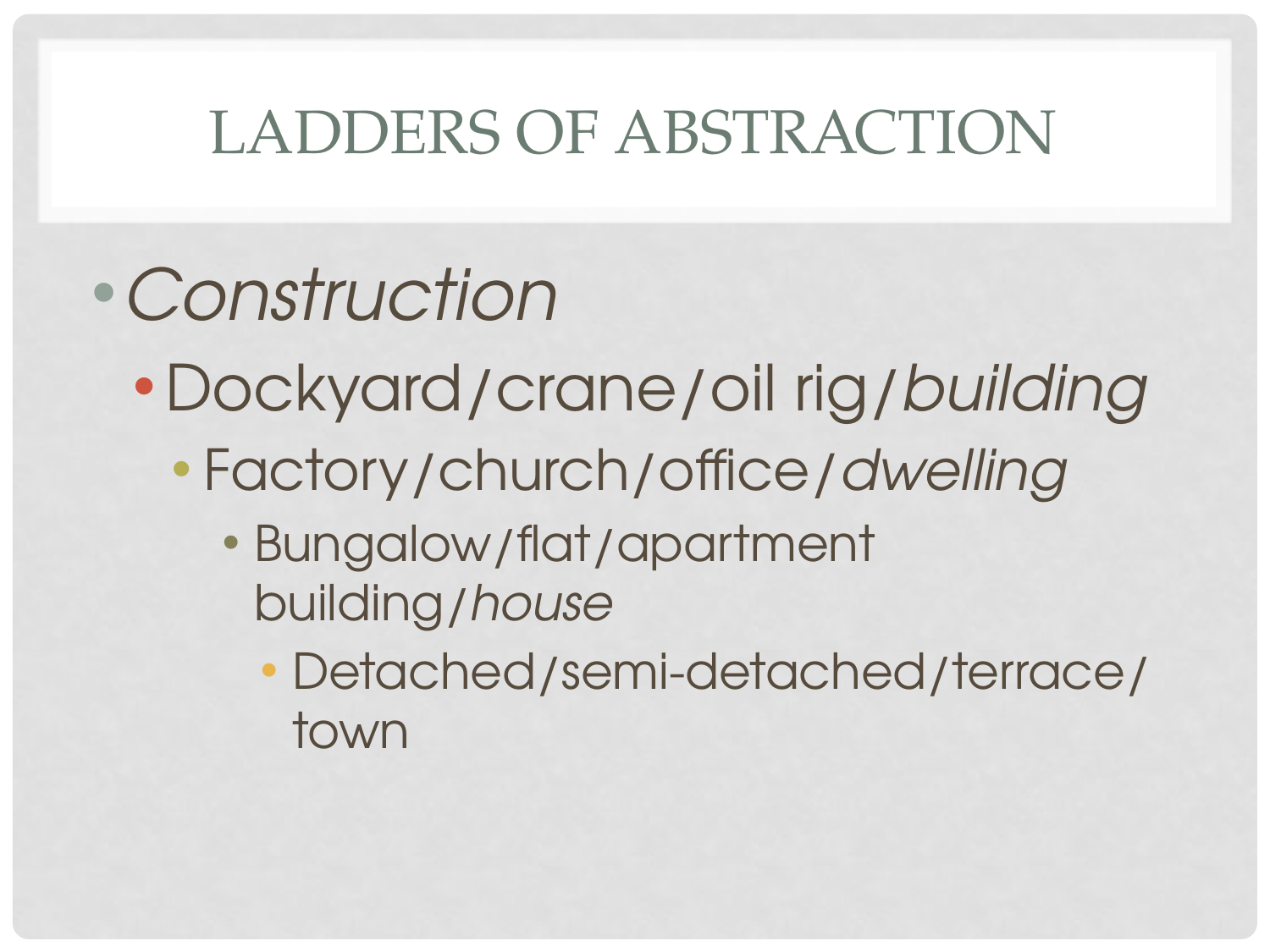

# Ladders of abstraction
Construction
Dockyard/crane/oil rig/building
Factory/church/office/dwelling
Bungalow/flat/apartment building/house
Detached/semi-detached/terrace/town